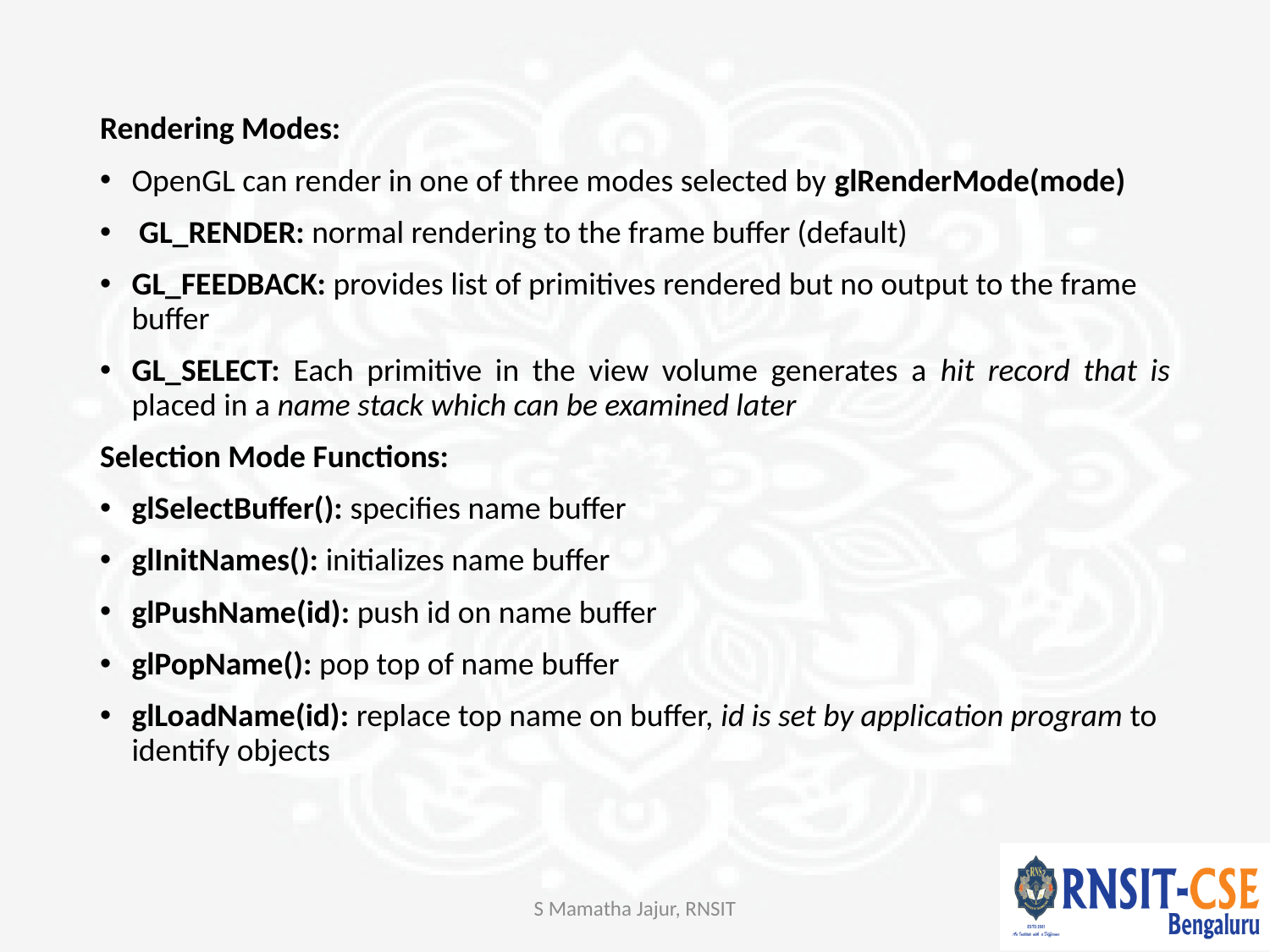

#
Rendering Modes:
OpenGL can render in one of three modes selected by glRenderMode(mode)
 GL_RENDER: normal rendering to the frame buffer (default)
GL_FEEDBACK: provides list of primitives rendered but no output to the frame buffer
GL_SELECT: Each primitive in the view volume generates a hit record that is placed in a name stack which can be examined later
Selection Mode Functions:
glSelectBuffer(): specifies name buffer
glInitNames(): initializes name buffer
glPushName(id): push id on name buffer
glPopName(): pop top of name buffer
glLoadName(id): replace top name on buffer, id is set by application program to identify objects
S Mamatha Jajur, RNSIT